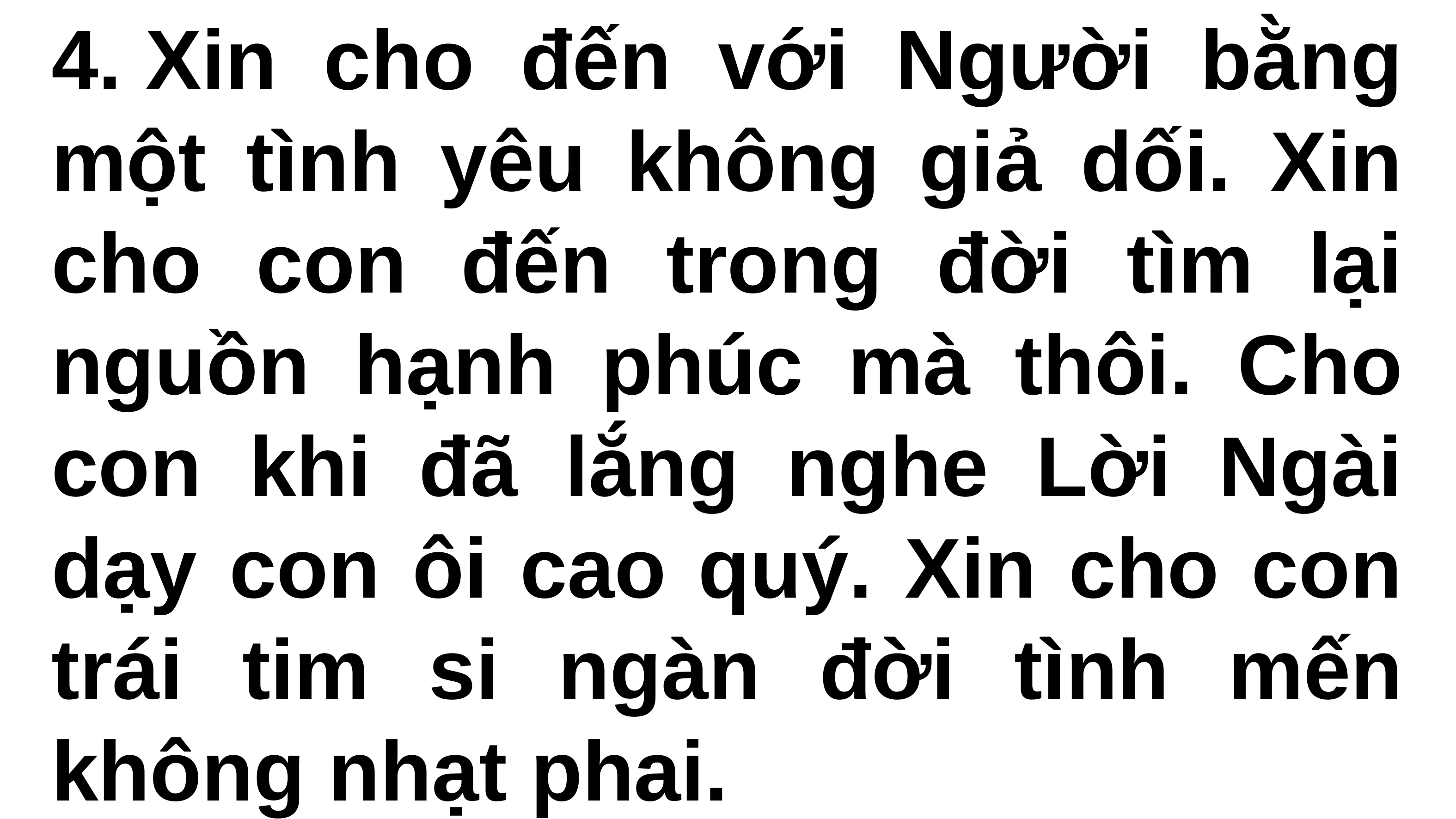

4. Xin cho đến với Người bằng một tình yêu không giả dối. Xin cho con đến trong đời tìm lại nguồn hạnh phúc mà thôi. Cho con khi đã lắng nghe Lời Ngài dạy con ôi cao quý. Xin cho con trái tim si ngàn đời tình mến không nhạt phai.
#